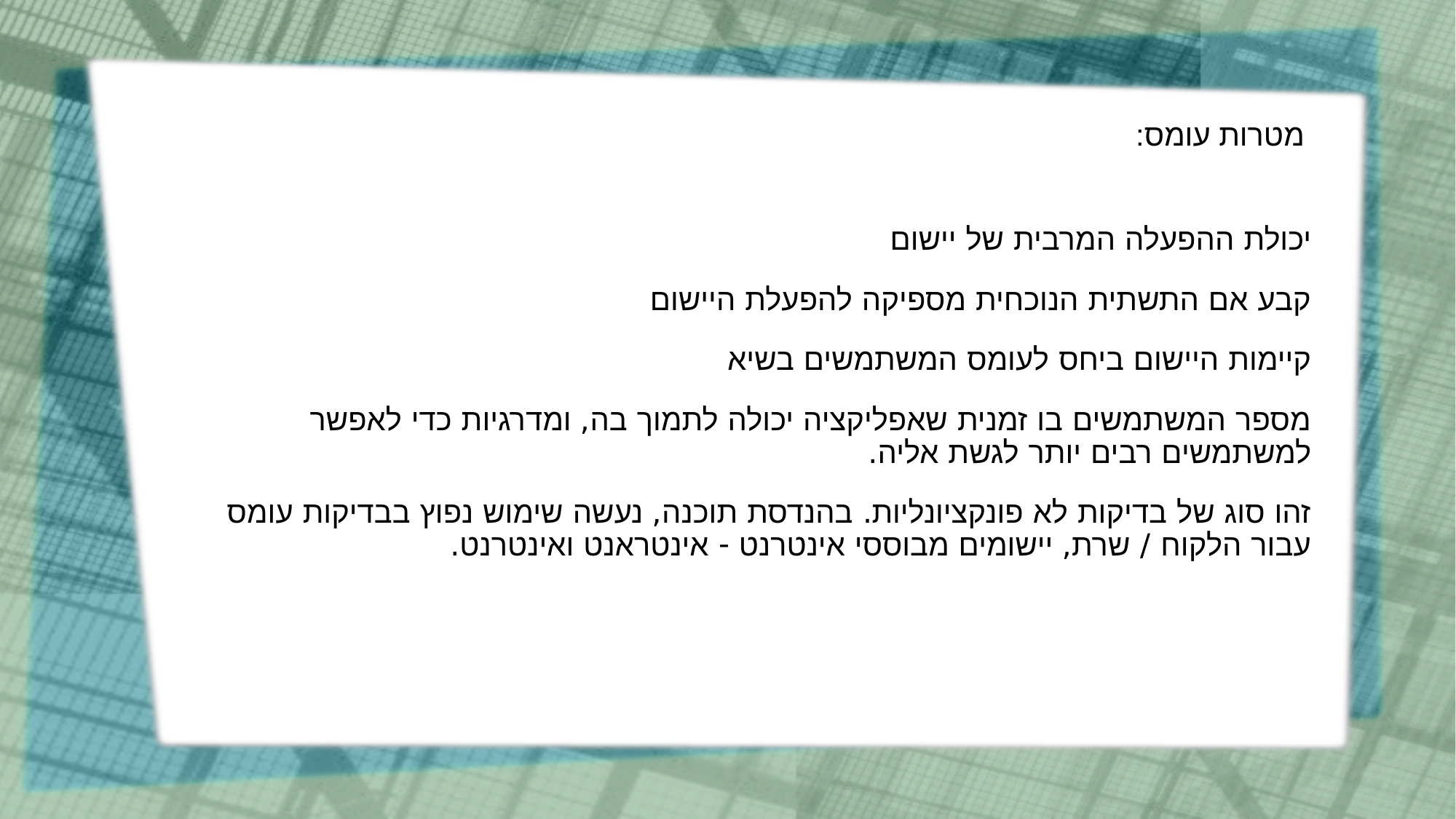

# מטרות עומס:
יכולת ההפעלה המרבית של יישום
קבע אם התשתית הנוכחית מספיקה להפעלת היישום
קיימות היישום ביחס לעומס המשתמשים בשיא
מספר המשתמשים בו זמנית שאפליקציה יכולה לתמוך בה, ומדרגיות כדי לאפשר למשתמשים רבים יותר לגשת אליה.
זהו סוג של בדיקות לא פונקציונליות. בהנדסת תוכנה, נעשה שימוש נפוץ בבדיקות עומס עבור הלקוח / שרת, יישומים מבוססי אינטרנט - אינטראנט ואינטרנט.